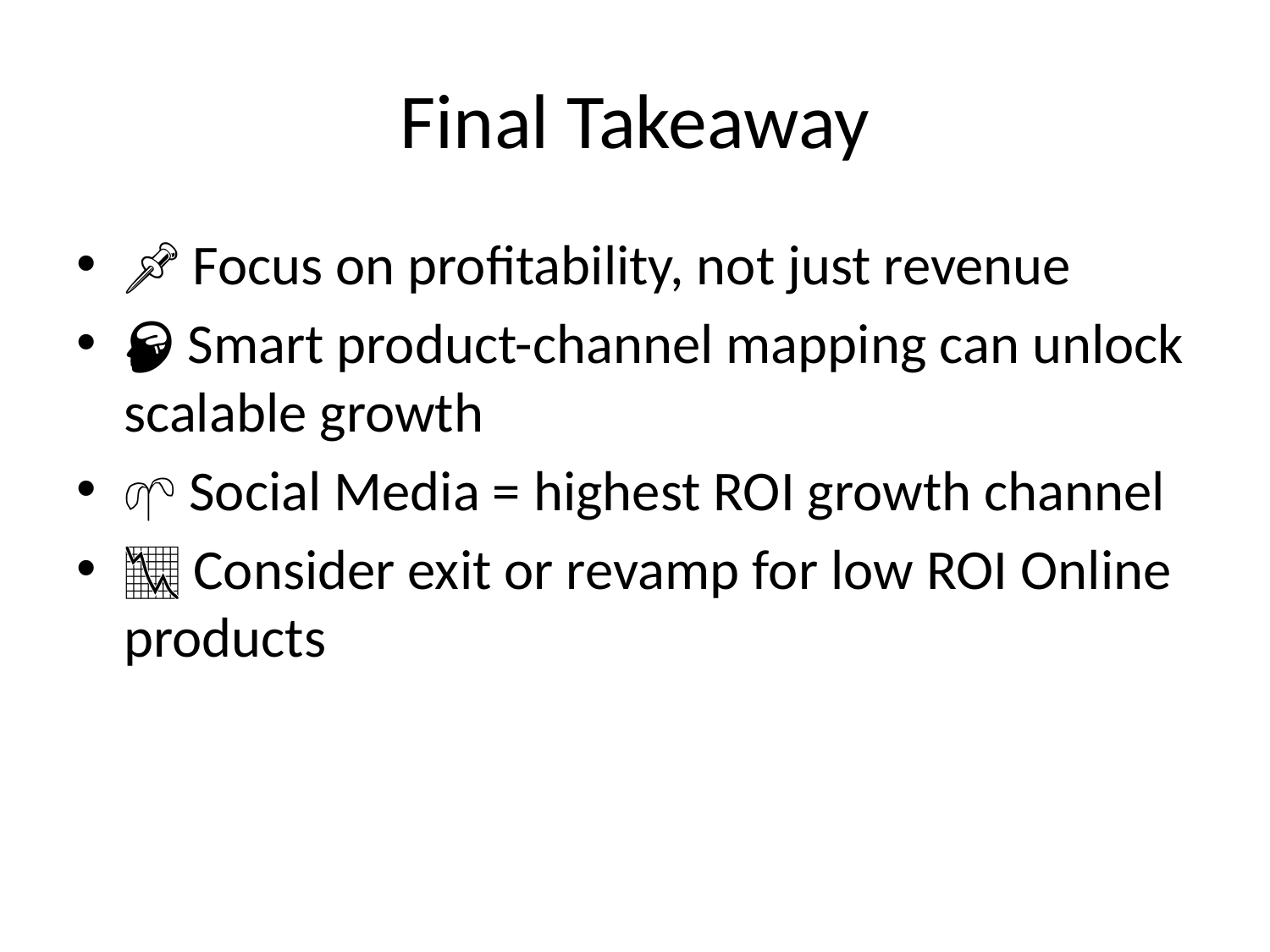

# Final Takeaway
📌 Focus on profitability, not just revenue
🧠 Smart product-channel mapping can unlock scalable growth
🌱 Social Media = highest ROI growth channel
📉 Consider exit or revamp for low ROI Online products